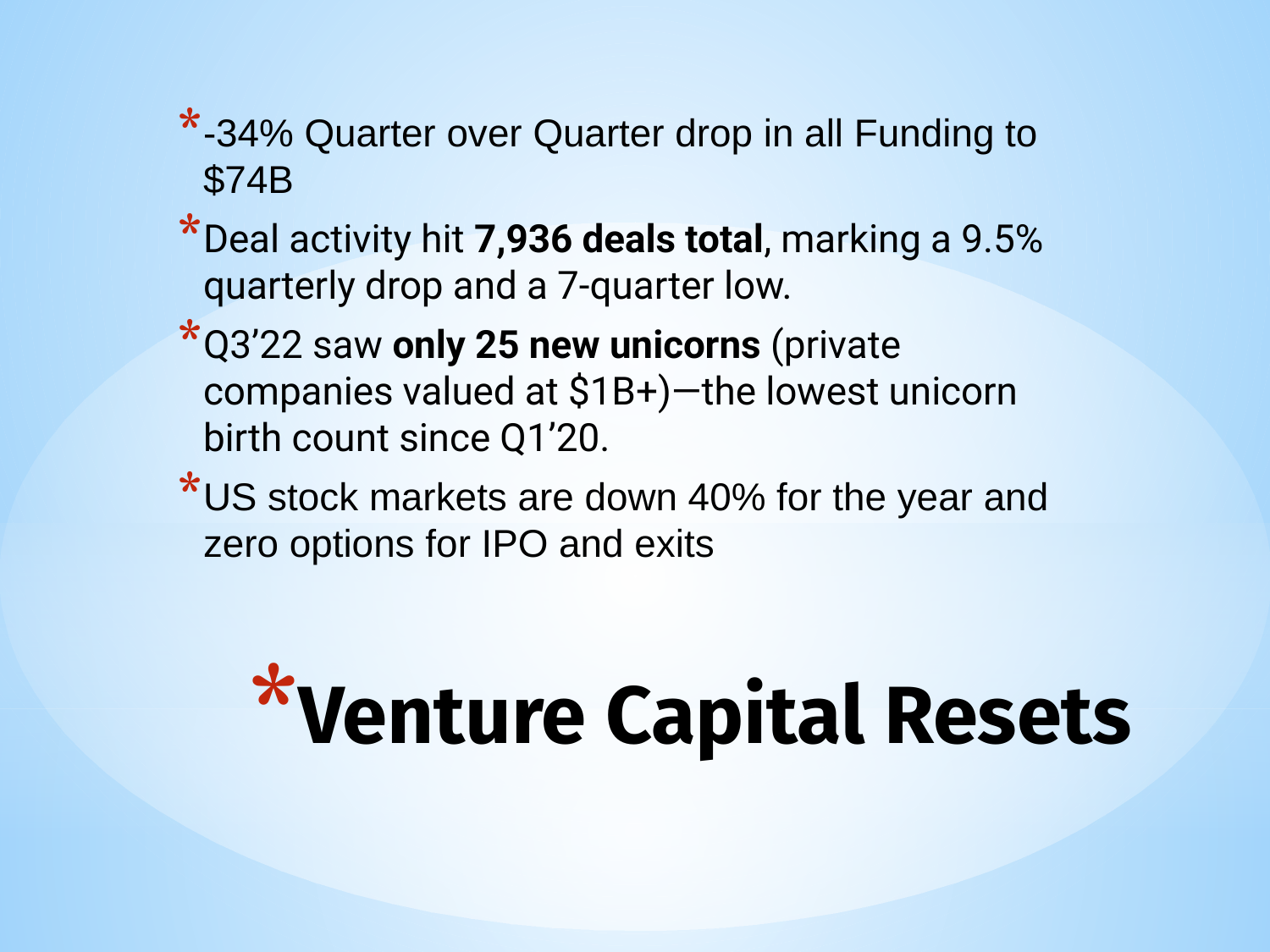

-34% Quarter over Quarter drop in all Funding to $74B
Deal activity hit 7,936 deals total, marking a 9.5% quarterly drop and a 7-quarter low.
Q3’22 saw only 25 new unicorns (private companies valued at $1B+)—the lowest unicorn birth count since Q1’20.
US stock markets are down 40% for the year and zero options for IPO and exits

# Venture Capital Resets